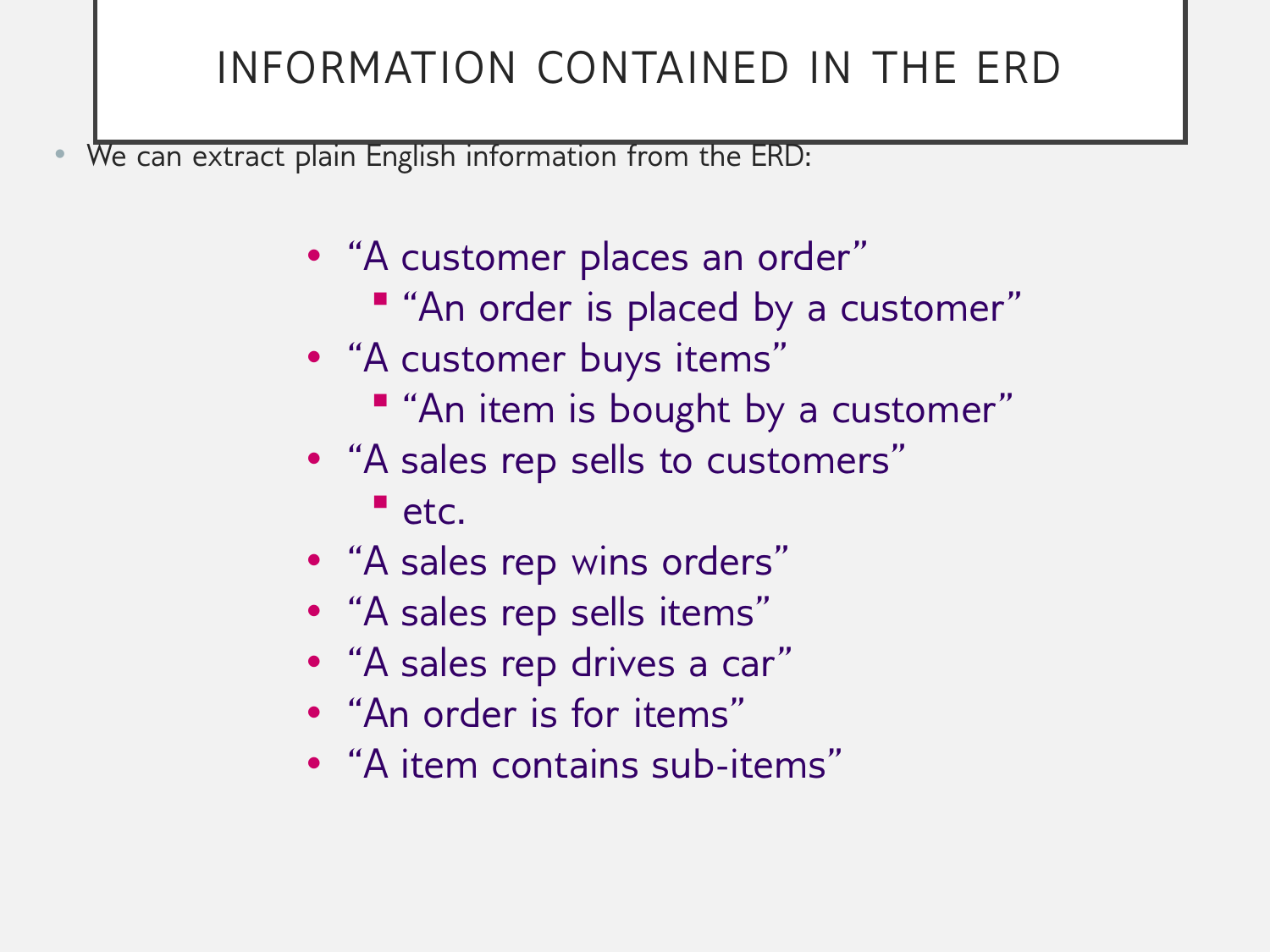

# Information contained in the ERD
We can extract plain English information from the ERD:
“A customer places an order”
“An order is placed by a customer”
“A customer buys items”
“An item is bought by a customer”
“A sales rep sells to customers”
etc.
“A sales rep wins orders”
“A sales rep sells items”
“A sales rep drives a car”
“An order is for items”
“A item contains sub-items”